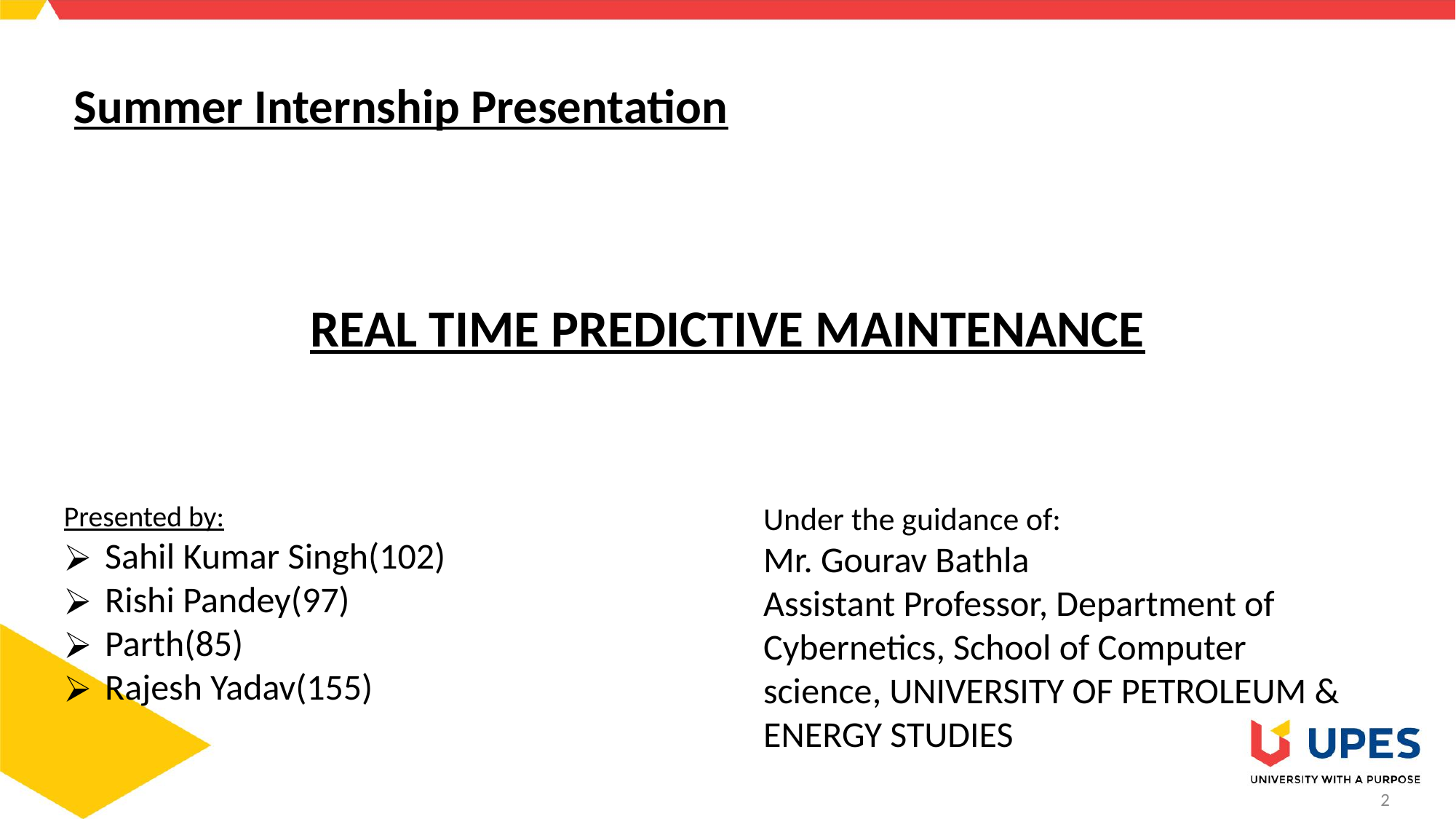

Summer Internship Presentation
# REAL TIME PREDICTIVE MAINTENANCE
Presented by:
Sahil Kumar Singh(102)
Rishi Pandey(97)
Parth(85)
Rajesh Yadav(155)

Under the guidance of:
Mr. Gourav Bathla
Assistant Professor, Department of Cybernetics, School of Computer science, UNIVERSITY OF PETROLEUM & ENERGY STUDIES